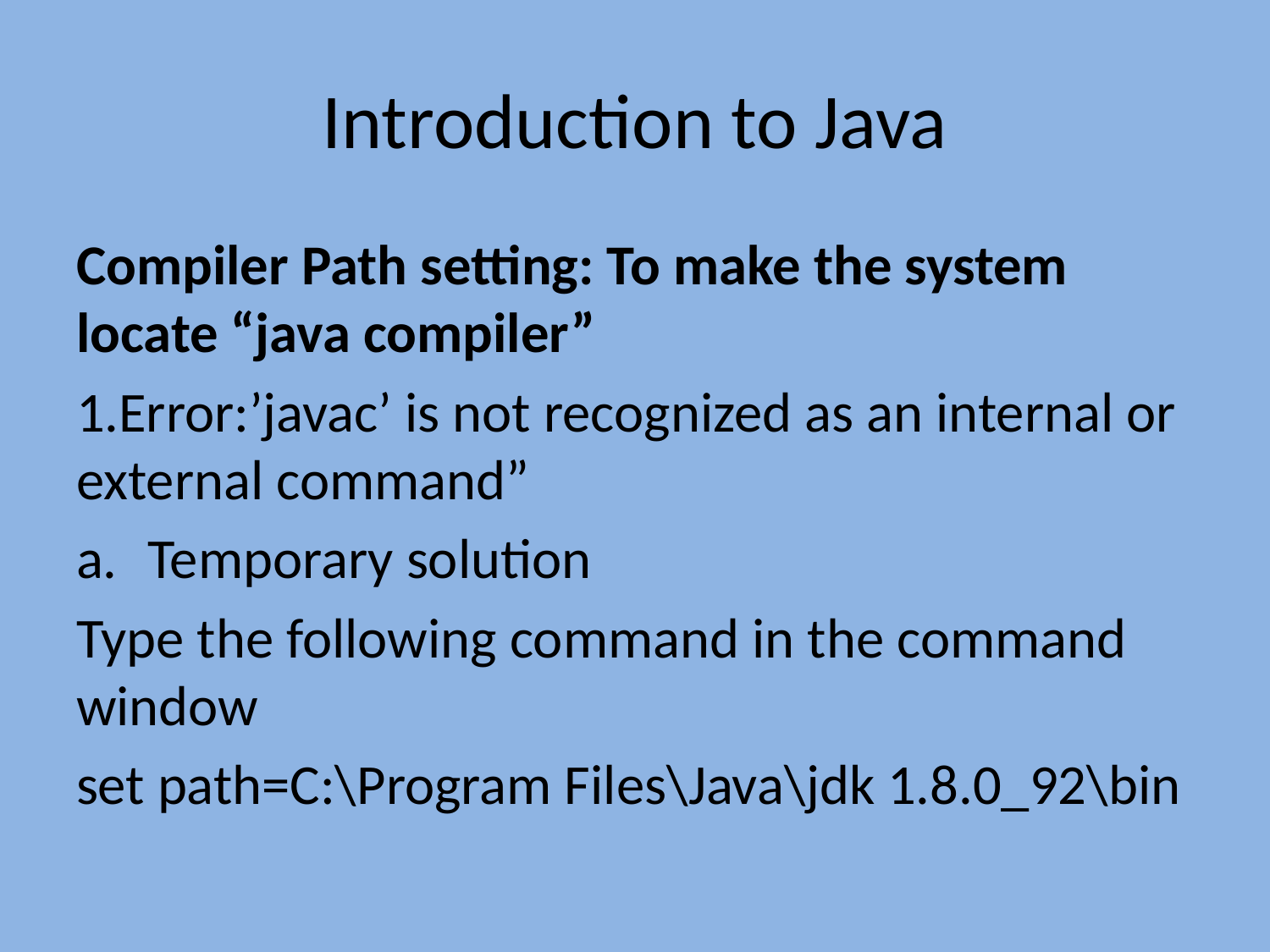

# Introduction to Java
Compiler Path setting: To make the system locate “java compiler”
1.Error:’javac’ is not recognized as an internal or external command”
Temporary solution
Type the following command in the command window
set path=C:\Program Files\Java\jdk 1.8.0_92\bin